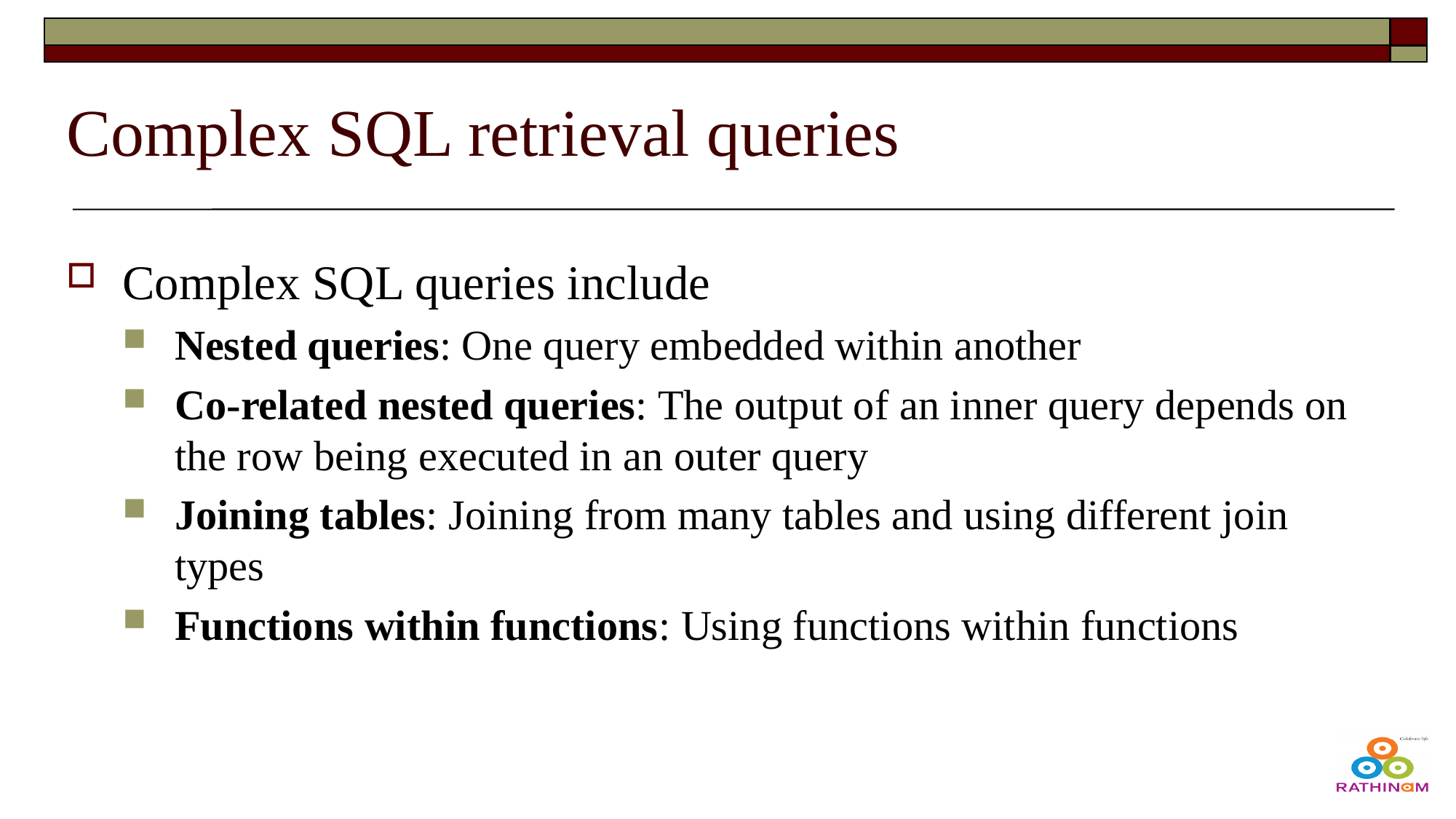

# Complex SQL retrieval queries
Complex SQL queries include
Nested queries: One query embedded within another
Co-related nested queries: The output of an inner query depends on the row being executed in an outer query
Joining tables: Joining from many tables and using different join types
Functions within functions: Using functions within functions